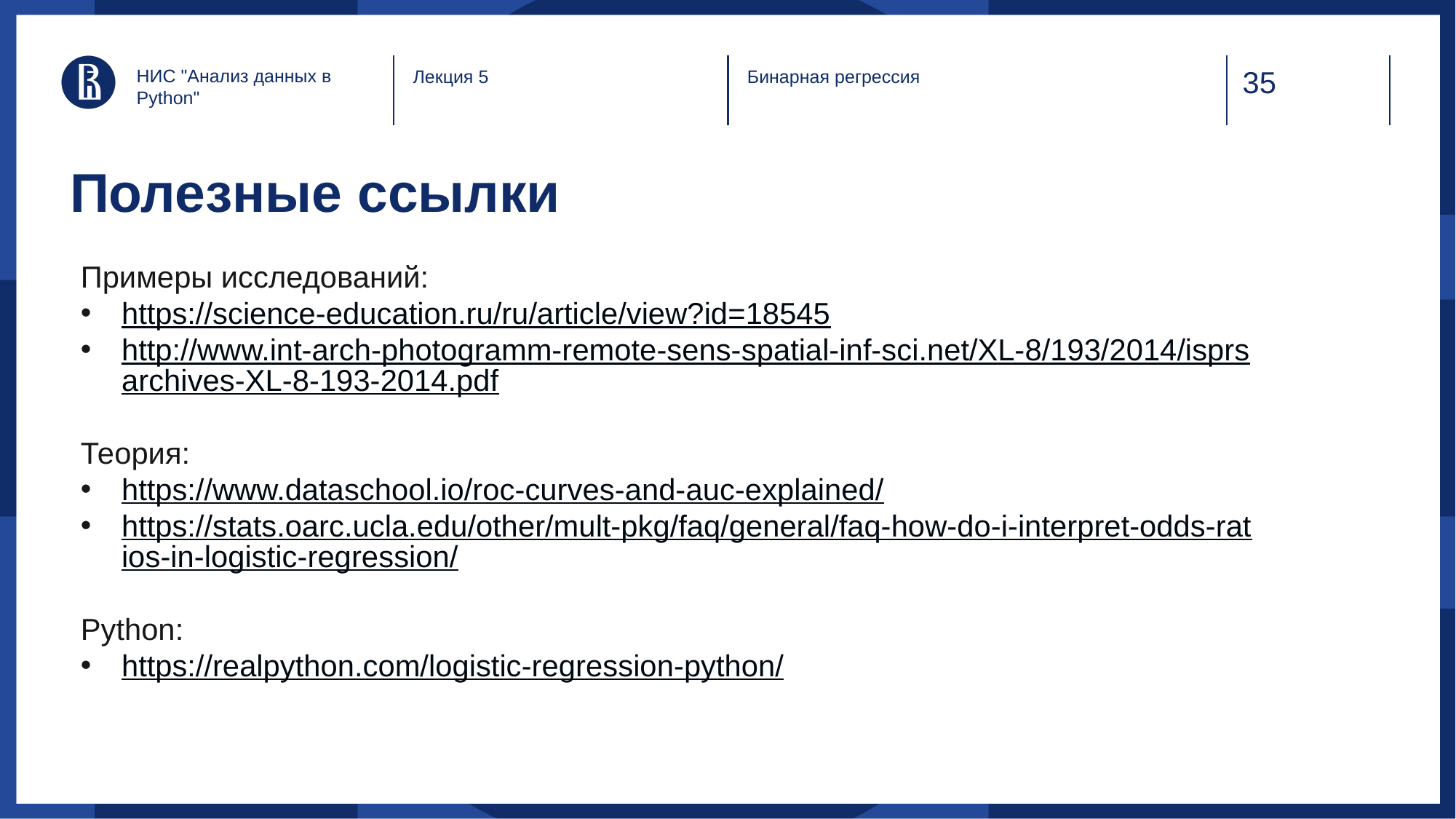

НИС "Анализ данных в Python"
Лекция 5
Бинарная регрессия
# Полезные ссылки
Примеры исследований:
https://science-education.ru/ru/article/view?id=18545
http://www.int-arch-photogramm-remote-sens-spatial-inf-sci.net/XL-8/193/2014/isprsarchives-XL-8-193-2014.pdf

Теория:
https://www.dataschool.io/roc-curves-and-auc-explained/
https://stats.oarc.ucla.edu/other/mult-pkg/faq/general/faq-how-do-i-interpret-odds-ratios-in-logistic-regression/

Python:
https://realpython.com/logistic-regression-python/